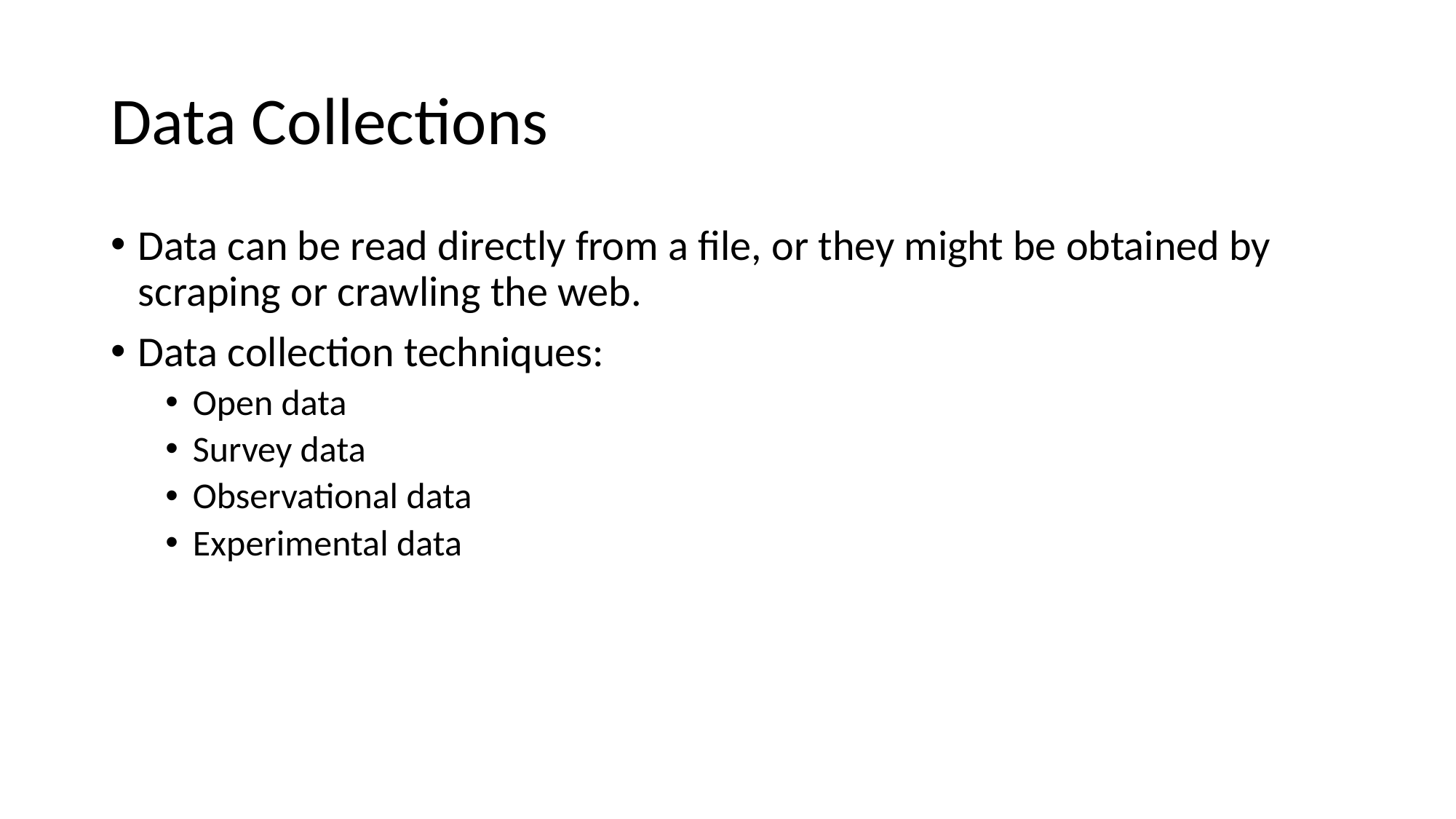

# Data Collections
Data can be read directly from a file, or they might be obtained by scraping or crawling the web.
Data collection techniques:
Open data
Survey data
Observational data
Experimental data